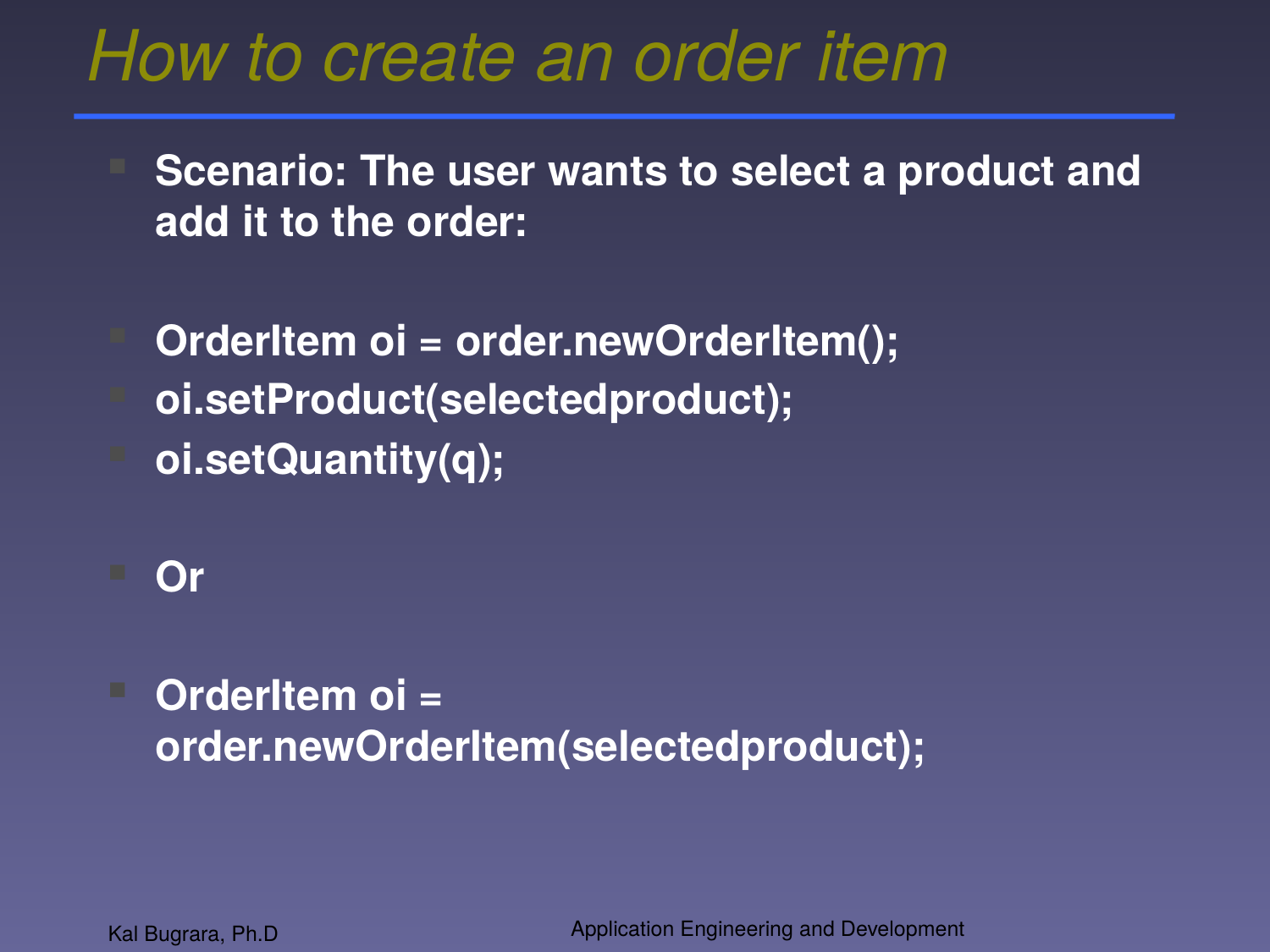

# How to create an order item
Scenario: The user wants to select a product and add it to the order:

OrderItem oi = order.newOrderItem();
oi.setProduct(selectedproduct);
oi.setQuantity(q);

Or

OrderItem oi = order.newOrderItem(selectedproduct);

Kal Bugrara, Ph.D
Application Engineering and Development